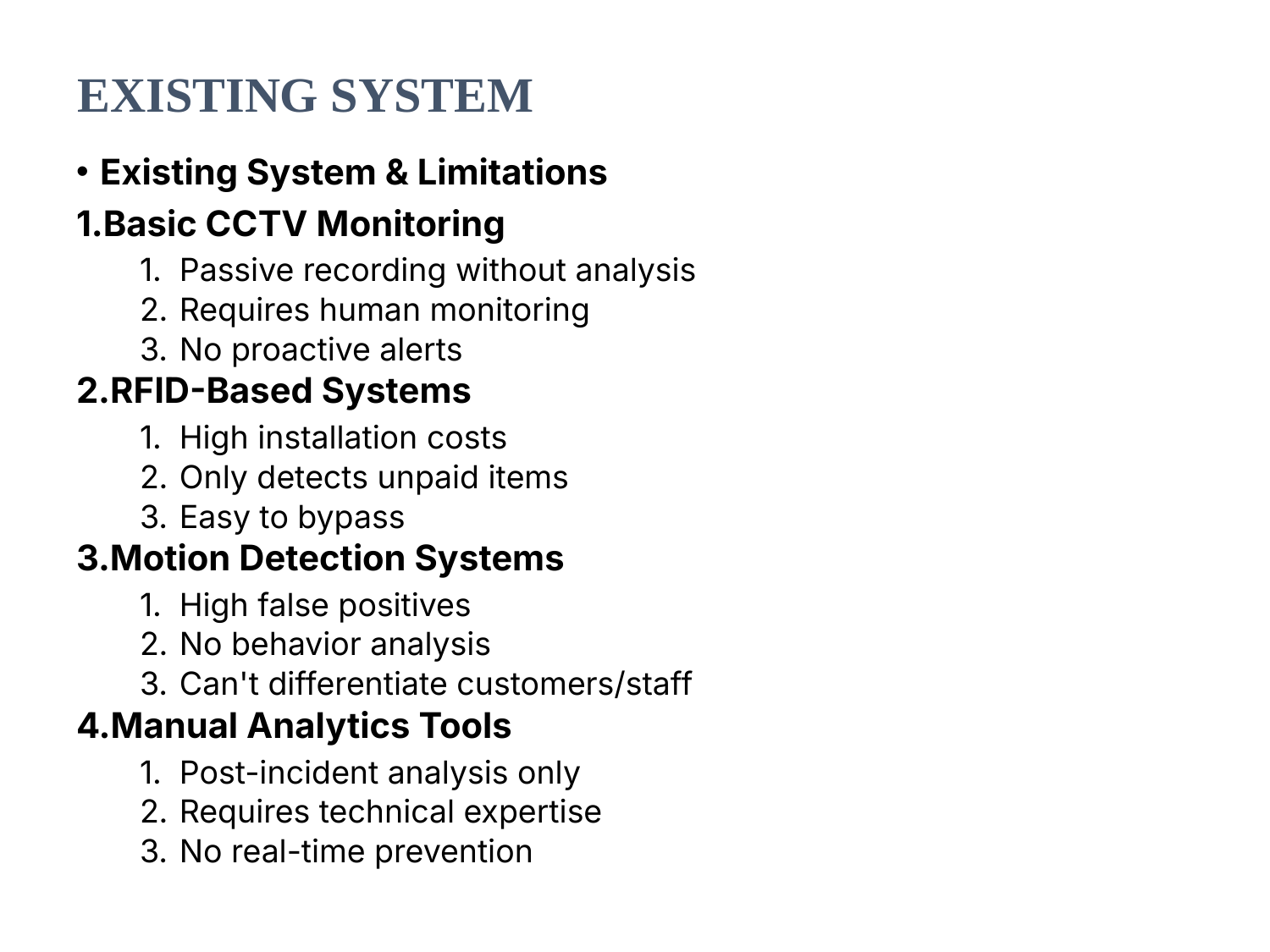

# EXISTING SYSTEM
Existing System & Limitations
Basic CCTV Monitoring
Passive recording without analysis
Requires human monitoring
No proactive alerts
RFID-Based Systems
High installation costs
Only detects unpaid items
Easy to bypass
Motion Detection Systems
High false positives
No behavior analysis
Can't differentiate customers/staff
Manual Analytics Tools
Post-incident analysis only
Requires technical expertise
No real-time prevention